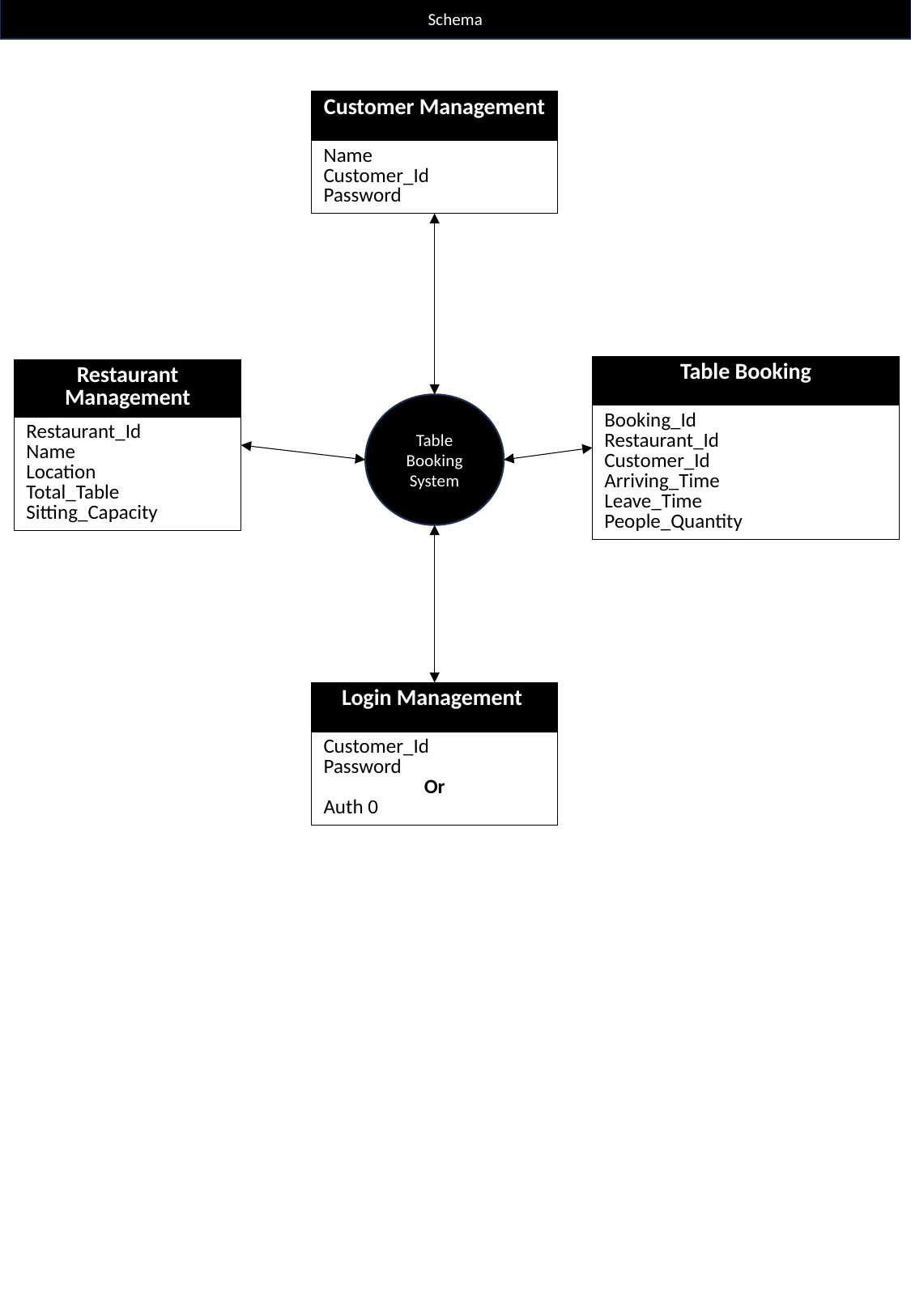

Schema
| Customer Management |
| --- |
| Name Customer\_Id Password |
| Table Booking |
| --- |
| Booking\_Id Restaurant\_Id Customer\_Id Arriving\_Time Leave\_Time People\_Quantity |
| Restaurant Management |
| --- |
| Restaurant\_Id Name Location Total\_Table Sitting\_Capacity |
Table Booking System
| Login Management |
| --- |
| Customer\_Id Password Or Auth 0 |